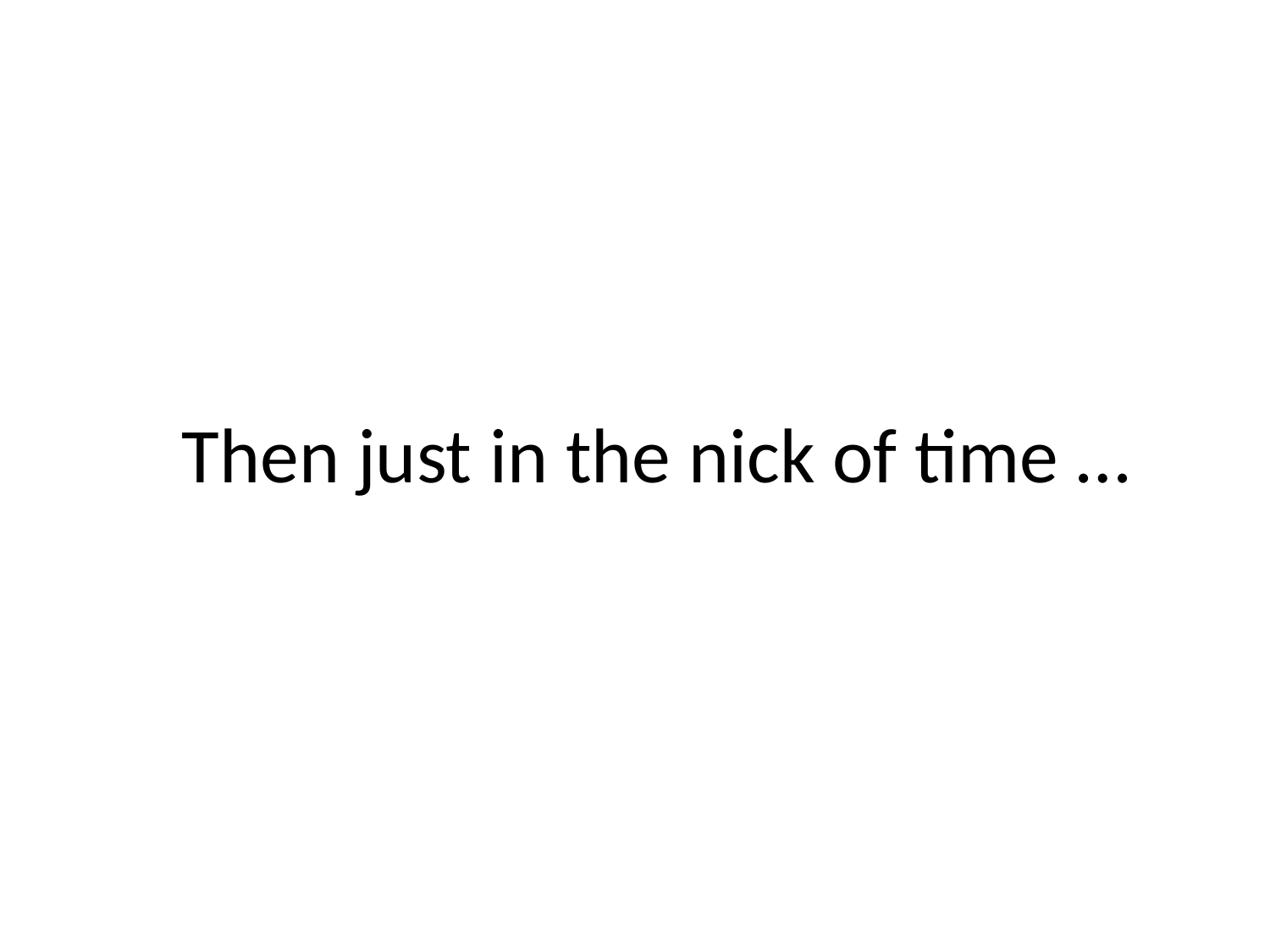

Then just in the nick of time …